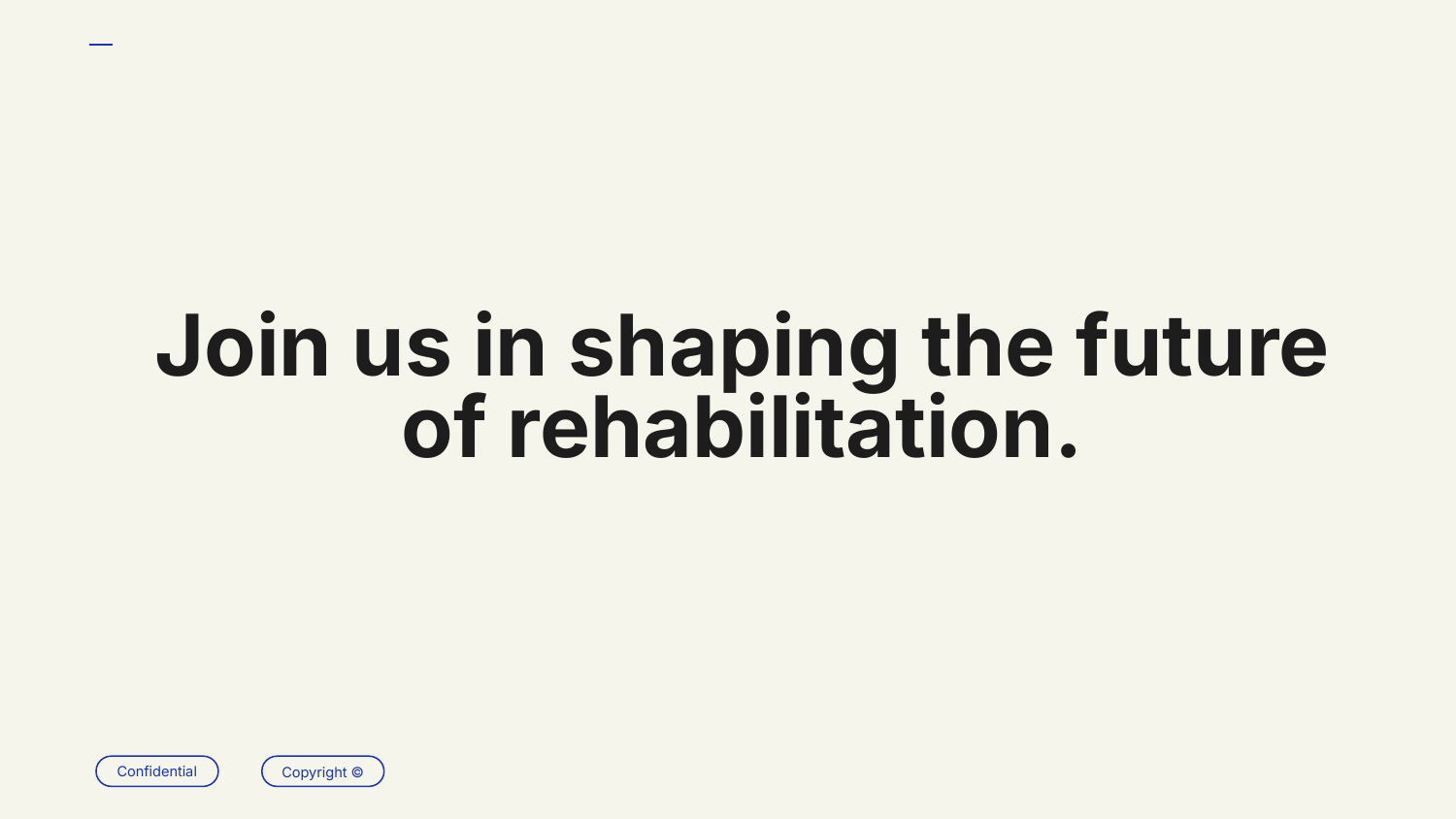

# Join us in shaping the future of rehabilitation.